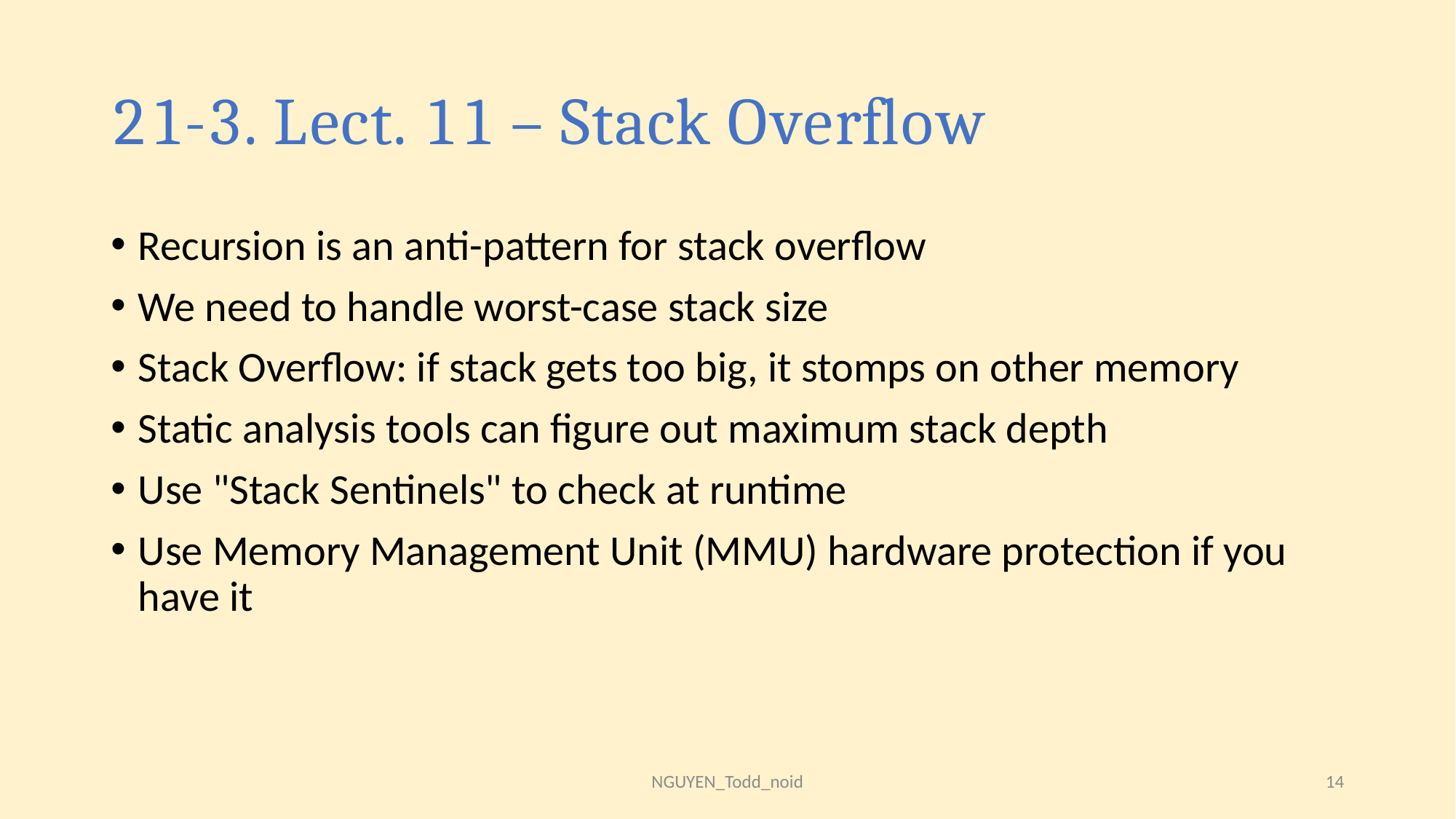

# 21-3. Lect. 11 – Stack Overflow
Recursion is an anti-pattern for stack overflow
We need to handle worst-case stack size
Stack Overflow: if stack gets too big, it stomps on other memory
Static analysis tools can figure out maximum stack depth
Use "Stack Sentinels" to check at runtime
Use Memory Management Unit (MMU) hardware protection if you have it

NGUYEN_Todd_noid
14